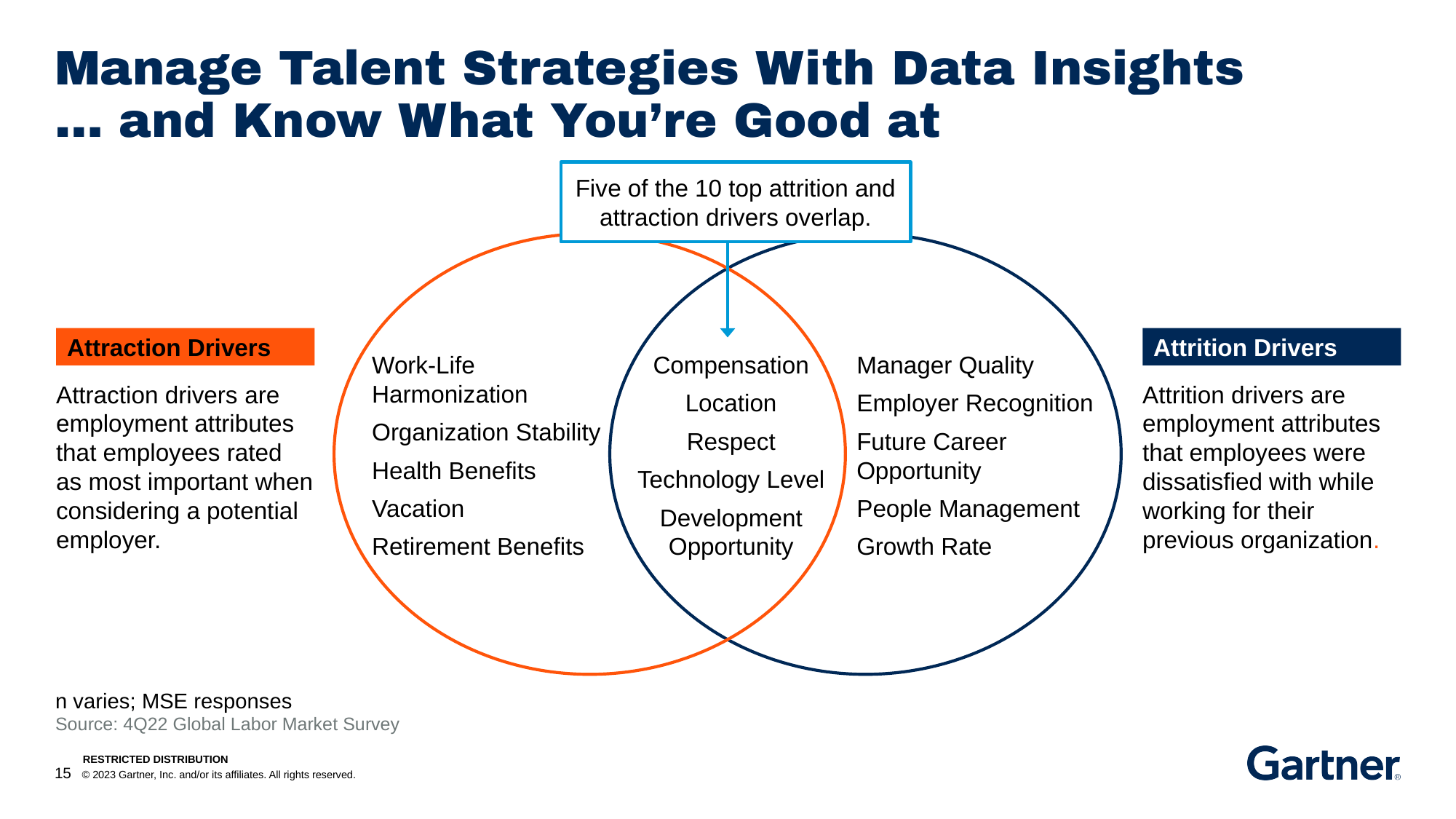

# Manage Talent Strategies With Data Insights … and Know What You’re Good at
Five of the 10 top attrition and attraction drivers overlap.

Attraction Drivers
Attrition Drivers
Manager Quality
Employer Recognition
Future Career Opportunity
People Management
Growth Rate
Work-Life Harmonization
Organization Stability
Health Benefits
Vacation
Retirement Benefits
Compensation
Location
Respect
Technology Level
Development Opportunity
Attraction drivers are employment attributes that employees rated
as most important when considering a potential employer.
Attrition drivers are employment attributes that employees were dissatisfied with while working for their previous organization.
n varies; MSE responses
Source: 4Q22 Global Labor Market Survey